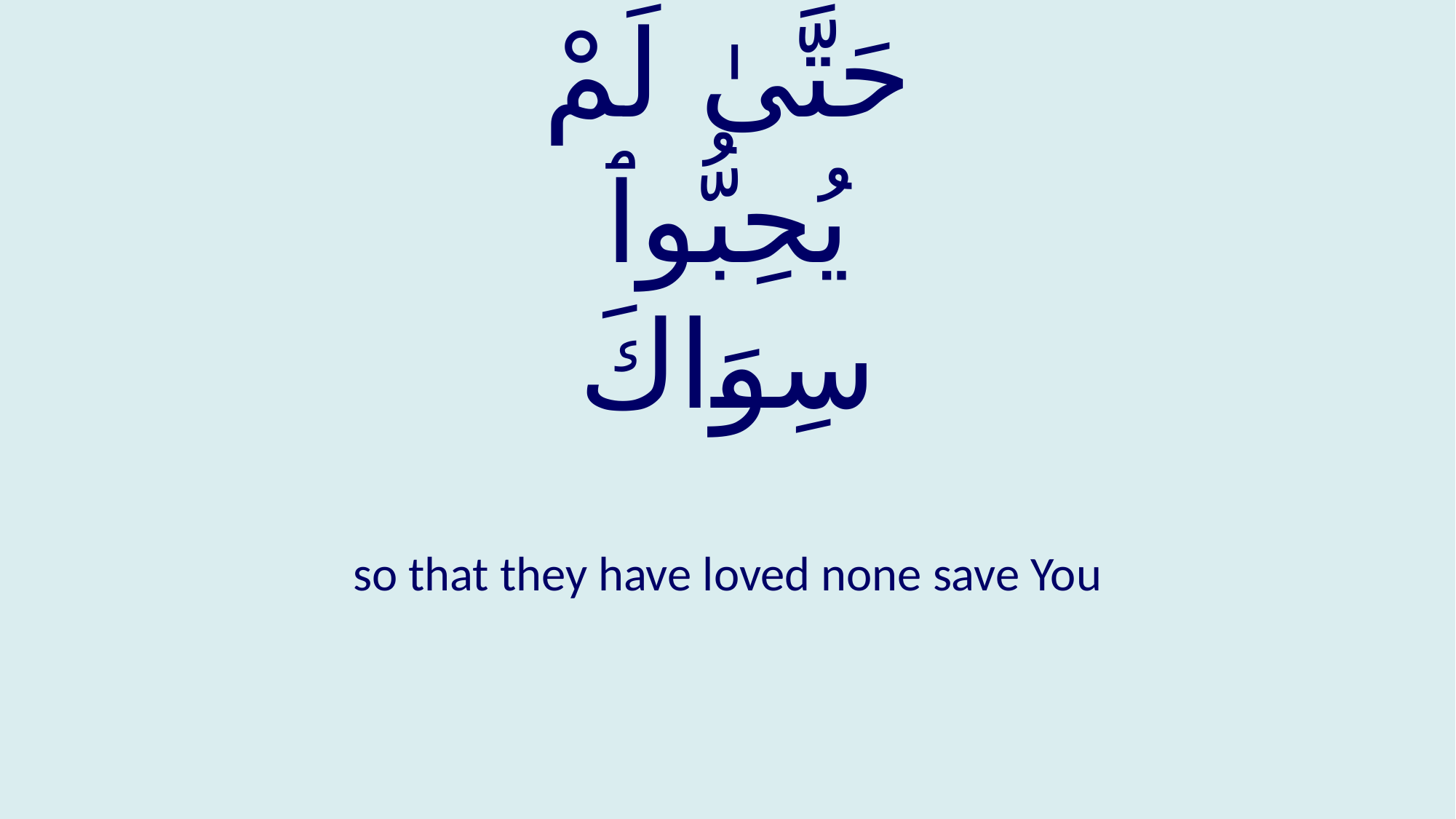

# حَتَّىٰ لَمْ يُحِبُّوٱ سِوَاكَ
so that they have loved none save You